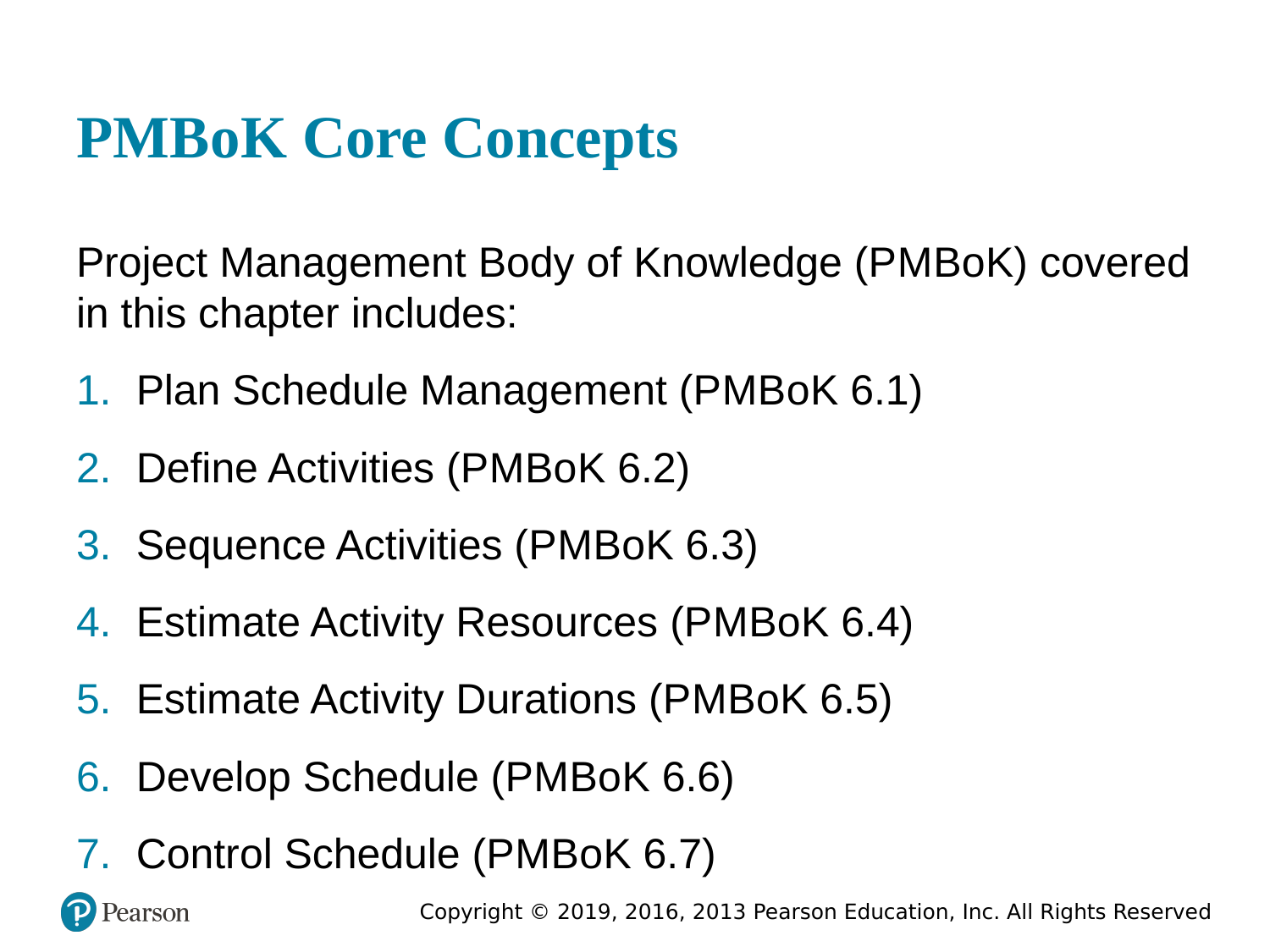

# P M B o K Core Concepts
Project Management Body of Knowledge (P M B o K) covered in this chapter includes:
Plan Schedule Management (P M B o K 6.1)
Define Activities (P M B o K 6.2)
Sequence Activities (P M B o K 6.3)
Estimate Activity Resources (P M B o K 6.4)
Estimate Activity Durations (P M B o K 6.5)
Develop Schedule (P M B o K 6.6)
Control Schedule (P M B o K 6.7)